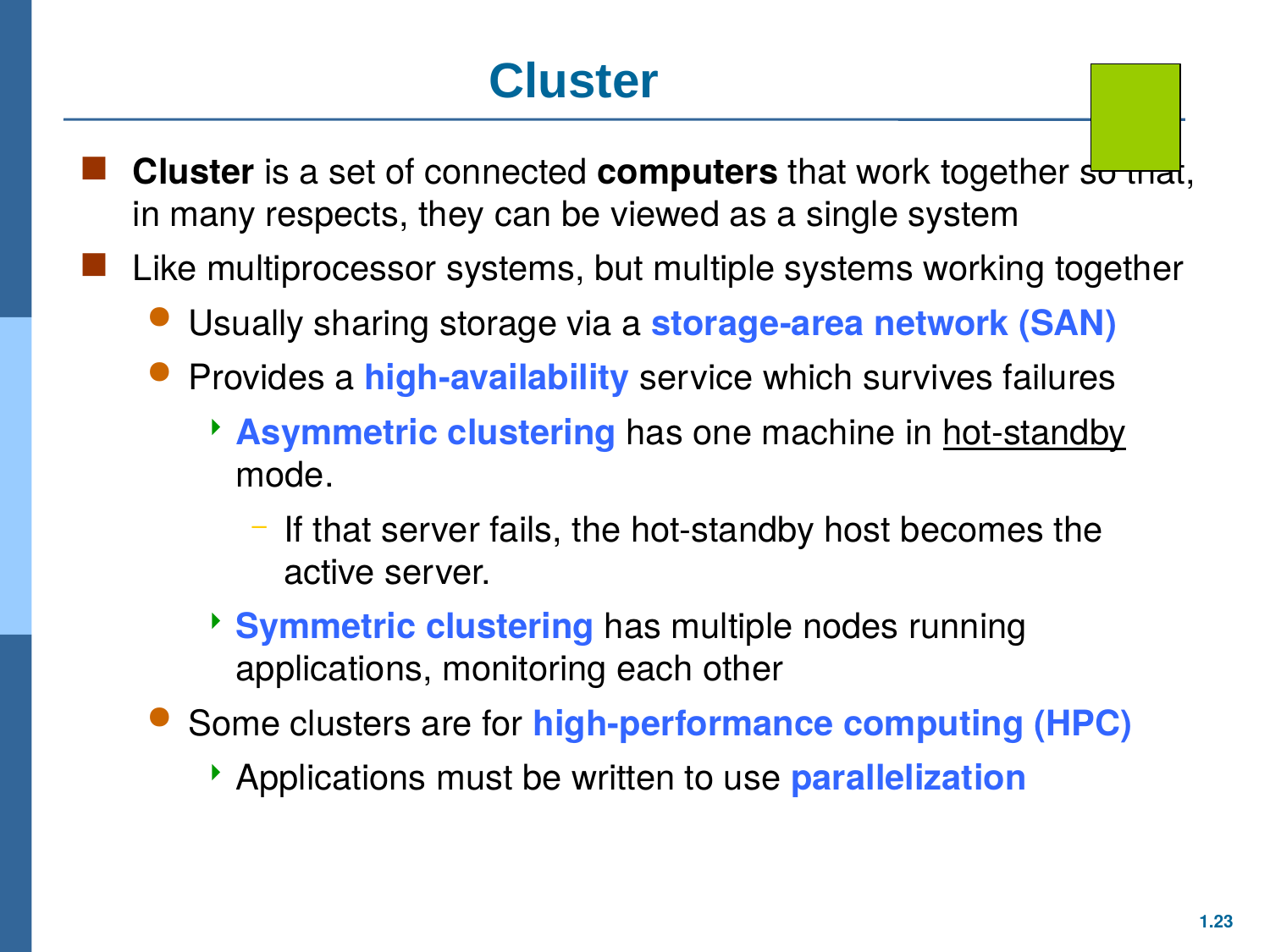

Cluster

Cluster is a set of connected computers that work together so that, in many respects, they can be viewed as a single system
Like multiprocessor systems, but multiple systems working together
Usually sharing storage via a storage-area network (SAN)
Provides a high-availability service which survives failures
Asymmetric clustering has one machine in hot-standby mode.
If that server fails, the hot-standby host becomes the active server.
Symmetric clustering has multiple nodes running applications, monitoring each other
Some clusters are for high-performance computing (HPC)
Applications must be written to use parallelization